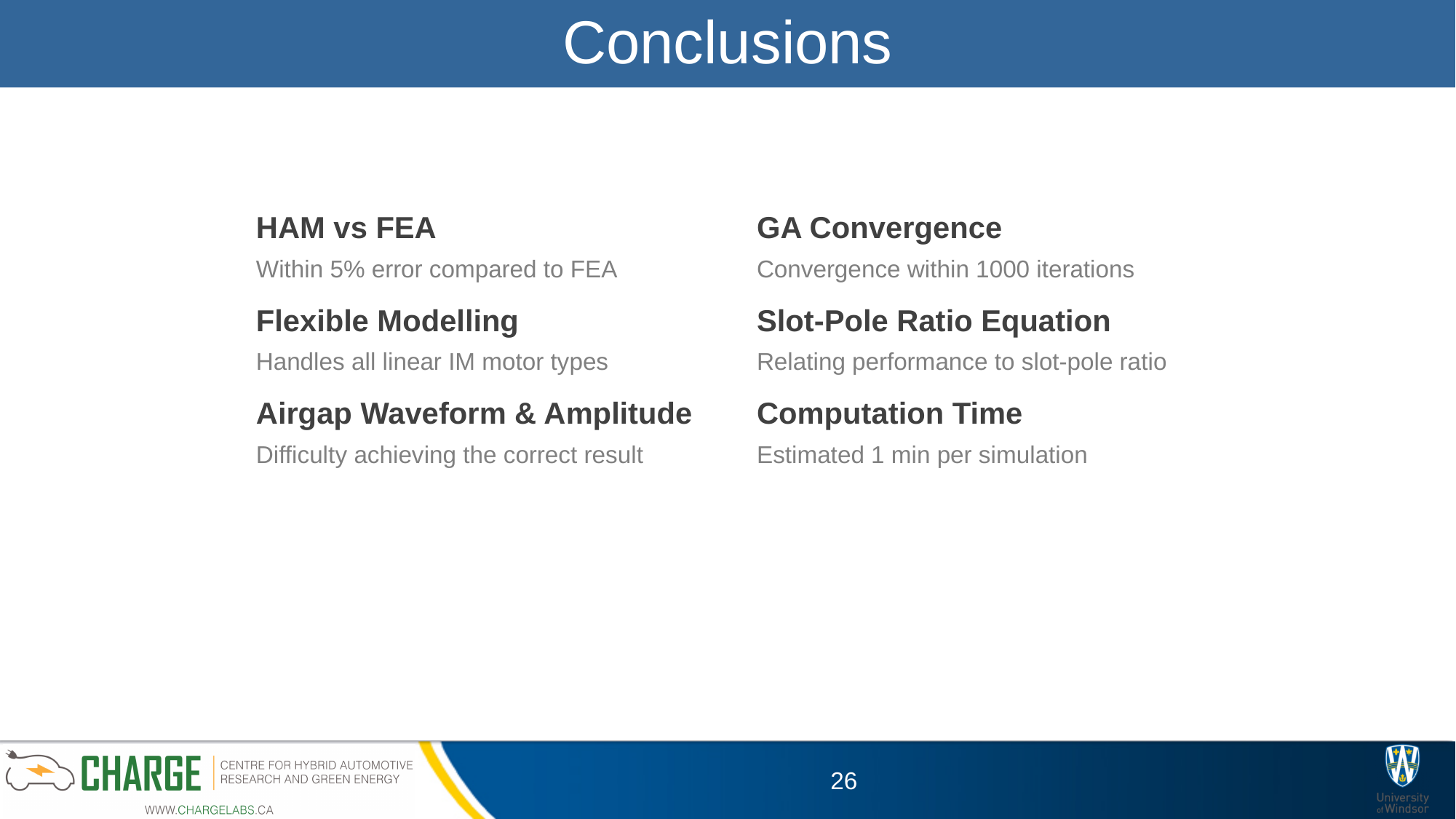

# Conclusions
GA Convergence
Convergence within 1000 iterations
HAM vs FEA
Within 5% error compared to FEA
Slot-Pole Ratio Equation
Relating performance to slot-pole ratio
Flexible Modelling
Handles all linear IM motor types
Airgap Waveform & Amplitude
Difficulty achieving the correct result
Computation Time
Estimated 1 min per simulation